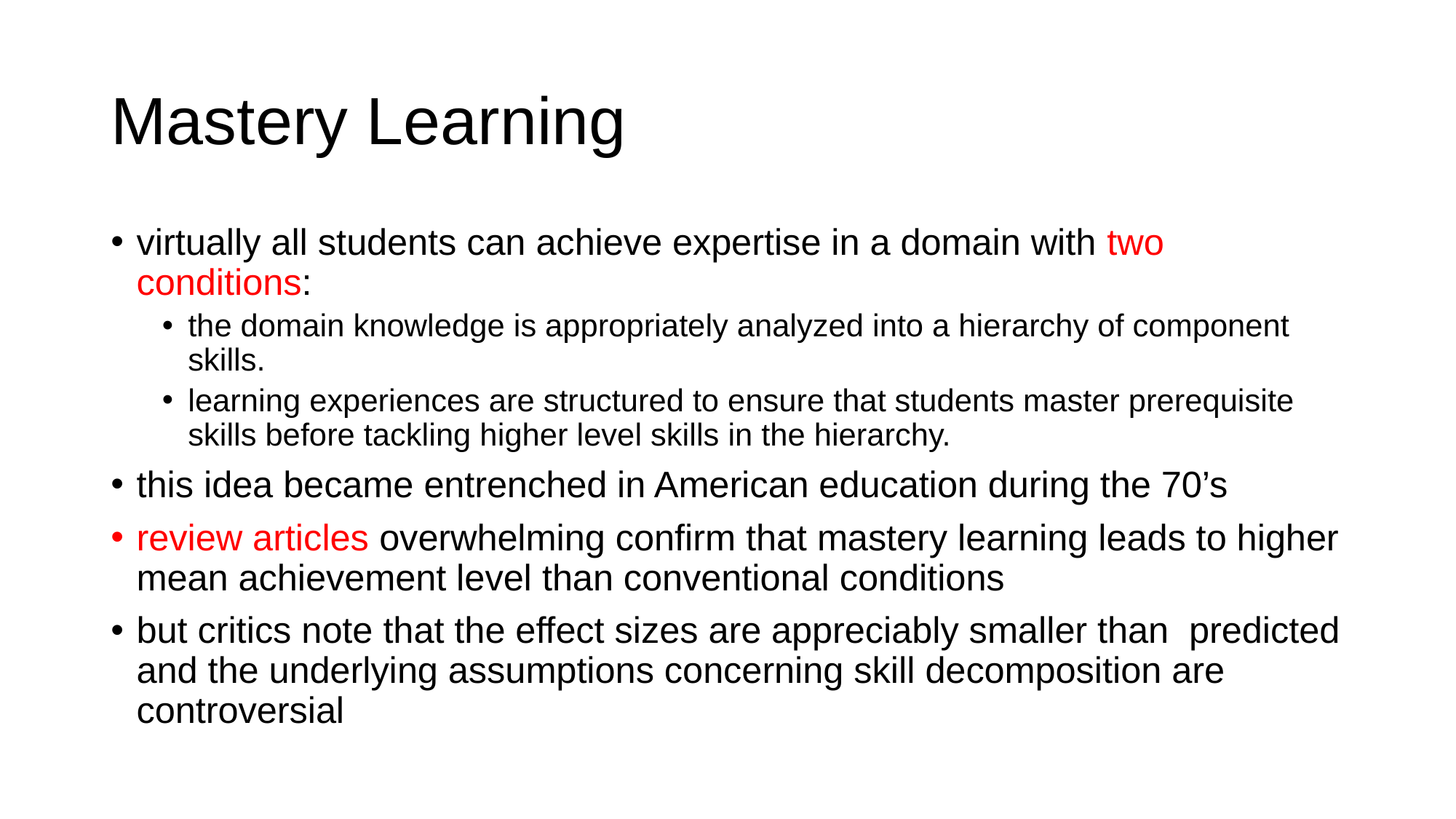

# Mastery Learning
virtually all students can achieve expertise in a domain with two conditions:
the domain knowledge is appropriately analyzed into a hierarchy of component skills.
learning experiences are structured to ensure that students master prerequisite skills before tackling higher level skills in the hierarchy.
this idea became entrenched in American education during the 70’s
review articles overwhelming confirm that mastery learning leads to higher mean achievement level than conventional conditions
but critics note that the effect sizes are appreciably smaller than  predicted and the underlying assumptions concerning skill decomposition are controversial